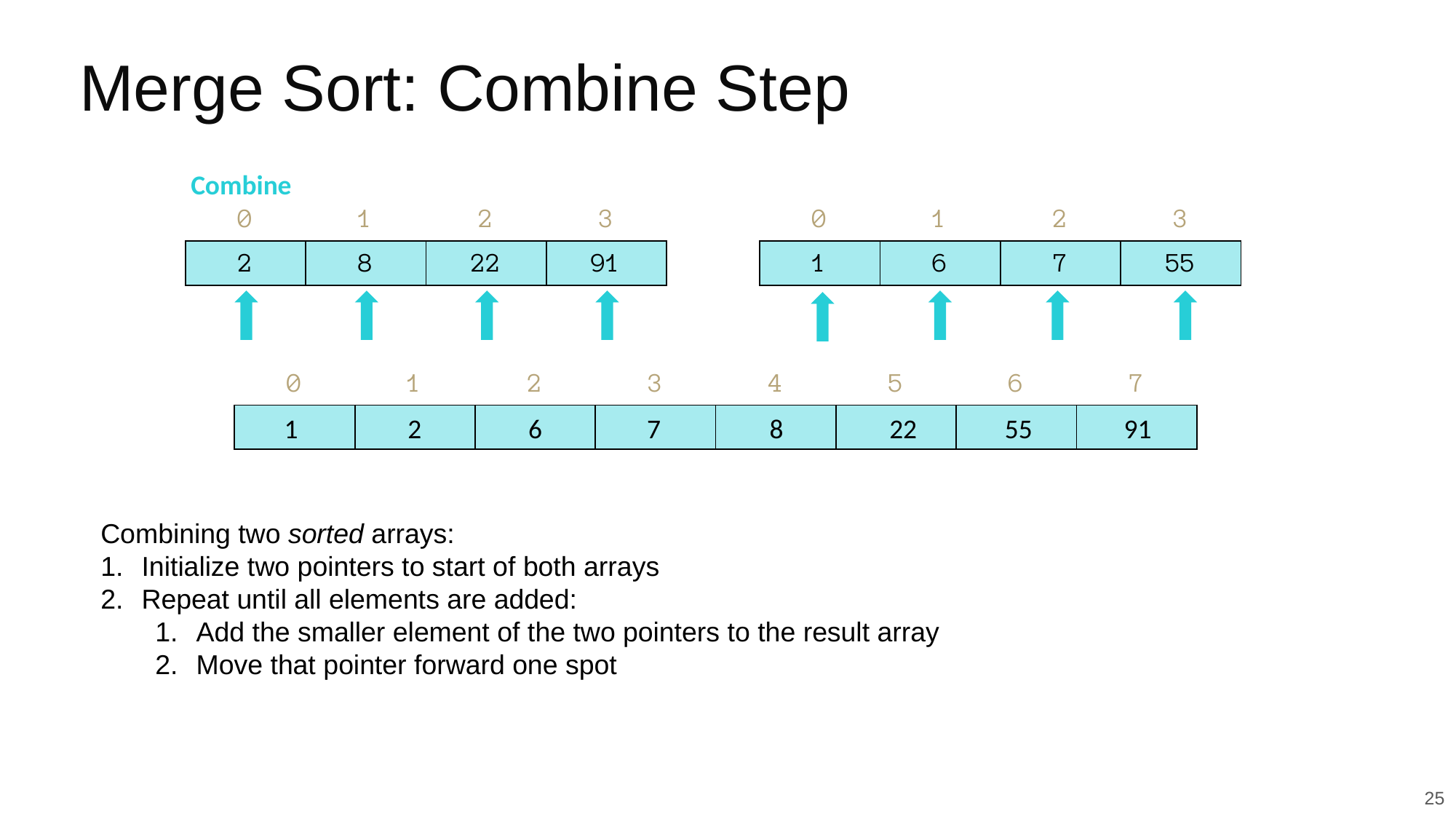

# Merge Sort: Combine Step
Combine
| 0 | 1 | 2 | 3 |
| --- | --- | --- | --- |
| 2 | 8 | 22 | 91 |
| 0 | 1 | 2 | 3 |
| --- | --- | --- | --- |
| 1 | 6 | 7 | 55 |

| 0 | 1 | 2 | 3 | 4 | 5 | 6 | 7 |
| --- | --- | --- | --- | --- | --- | --- | --- |
|  |  |  |  |  |  |  |  |
1
2
6
7
8
22
55
91
Combining two sorted arrays:
Initialize two pointers to start of both arrays
Repeat until all elements are added:
Add the smaller element of the two pointers to the result array
Move that pointer forward one spot